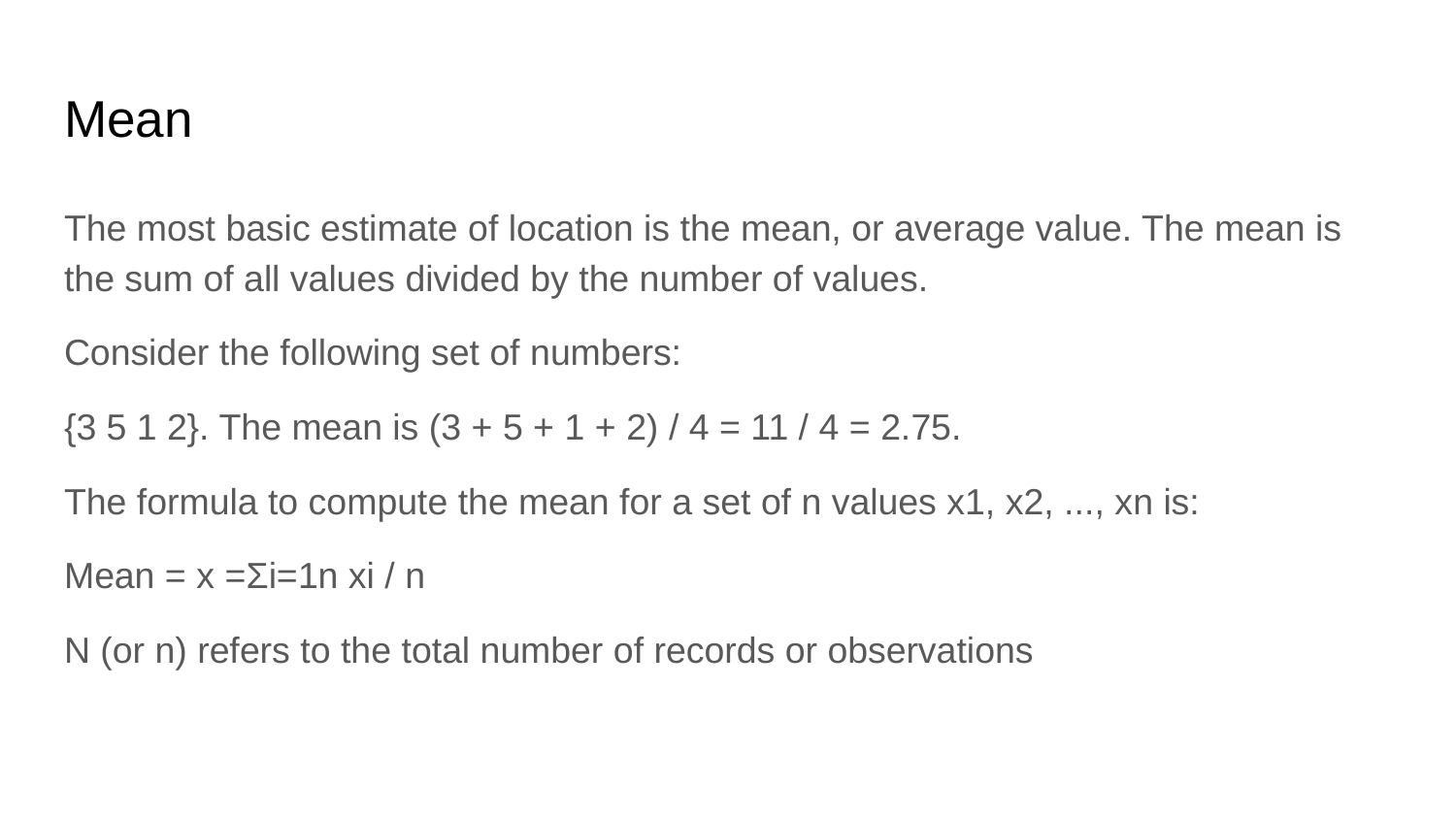

# Mean
The most basic estimate of location is the mean, or average value. The mean is the sum of all values divided by the number of values.
Consider the following set of numbers:
{3 5 1 2}. The mean is (3 + 5 + 1 + 2) / 4 = 11 / 4 = 2.75.
The formula to compute the mean for a set of n values x1, x2, ..., xn is:
Mean = x =Σi=1n xi / n
N (or n) refers to the total number of records or observations